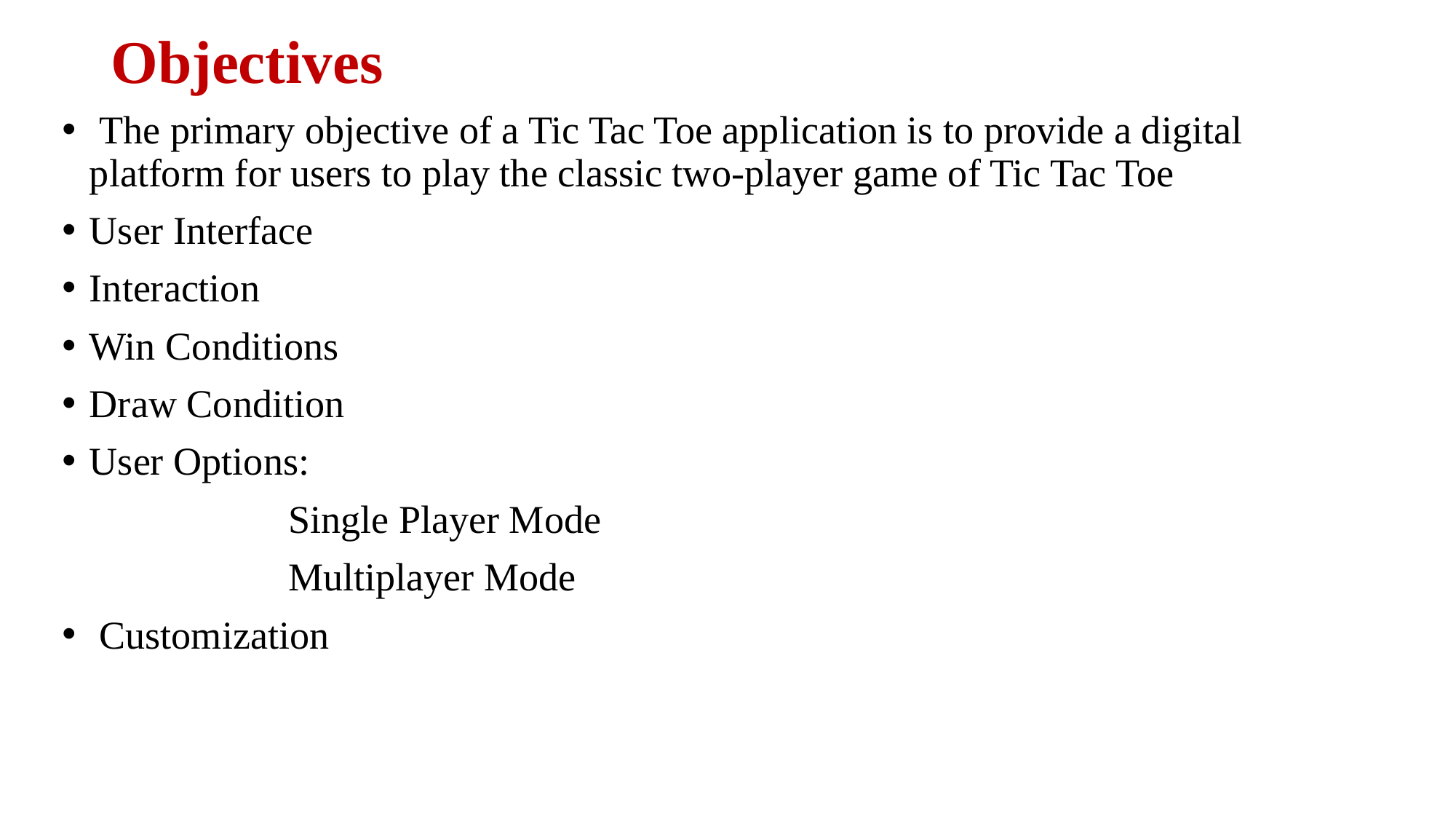

# Objectives
 The primary objective of a Tic Tac Toe application is to provide a digital platform for users to play the classic two-player game of Tic Tac Toe
User Interface
Interaction
Win Conditions
Draw Condition
User Options:
                       Single Player Mode
                       Multiplayer Mode
 Customization